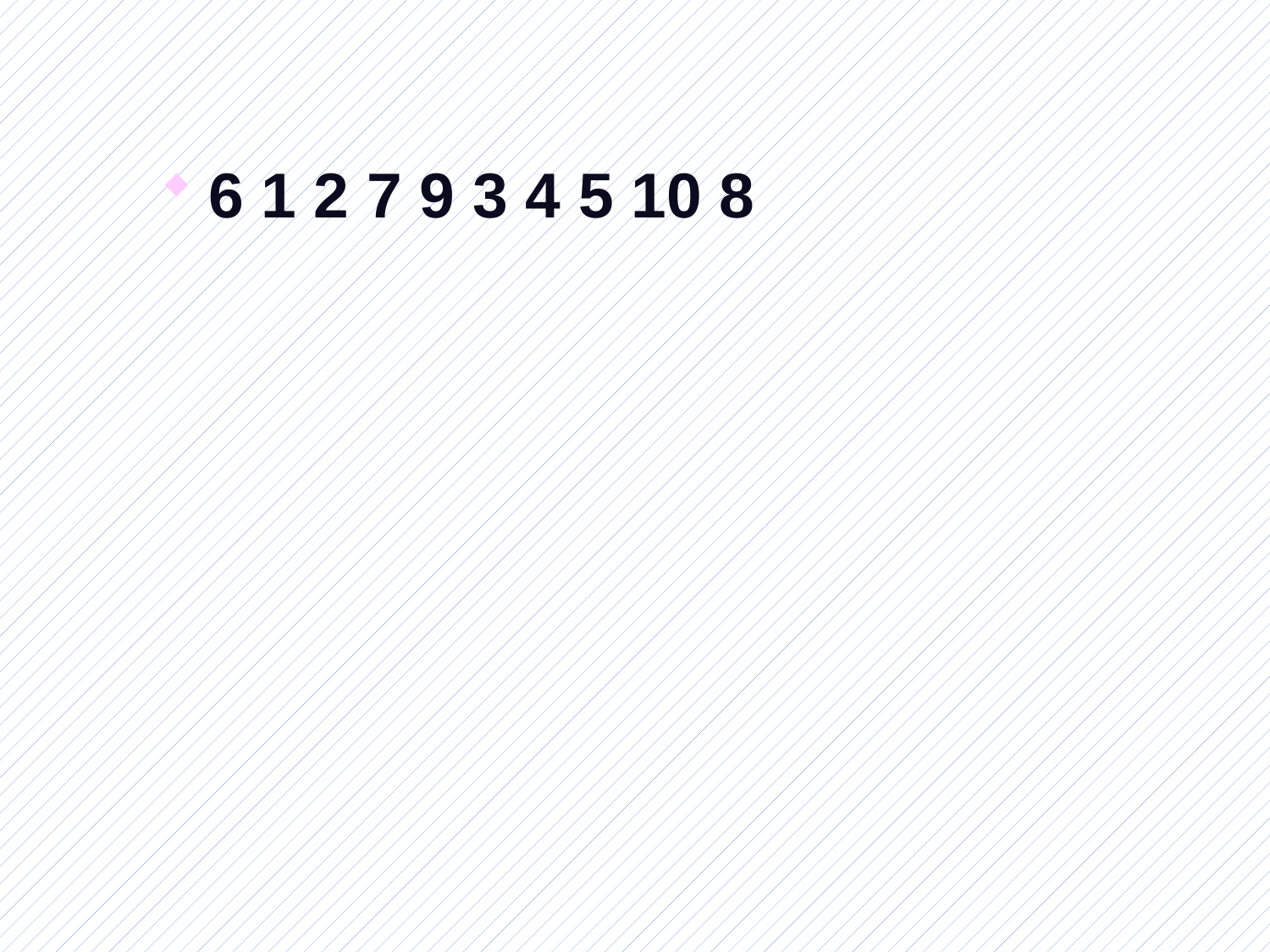

6 1 2 7 9 3 4 5 10 8